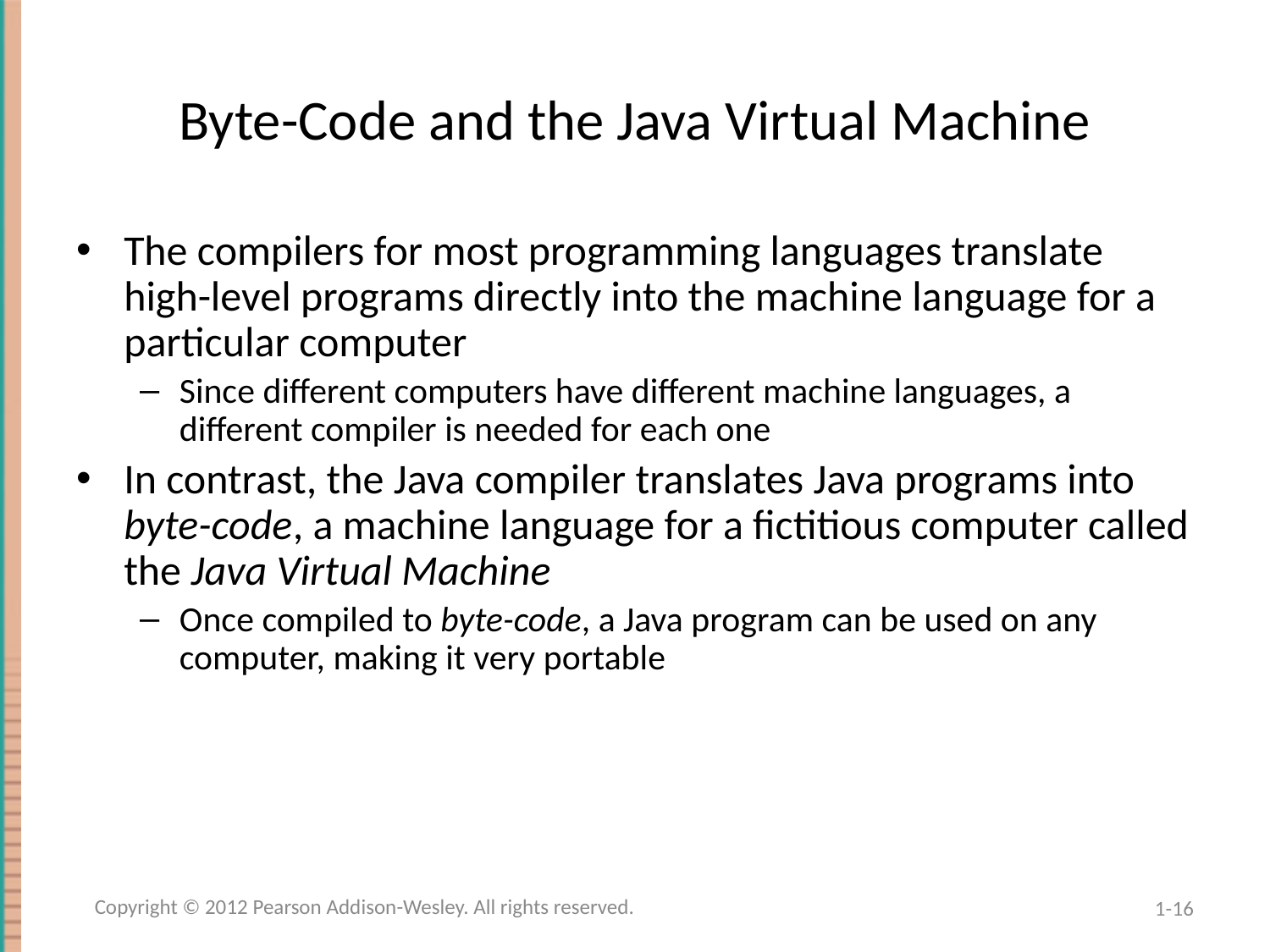

# Byte-Code and the Java Virtual Machine
The compilers for most programming languages translate high-level programs directly into the machine language for a particular computer
Since different computers have different machine languages, a different compiler is needed for each one
In contrast, the Java compiler translates Java programs into byte-code, a machine language for a fictitious computer called the Java Virtual Machine
Once compiled to byte-code, a Java program can be used on any computer, making it very portable
Copyright © 2012 Pearson Addison-Wesley. All rights reserved.
1-16